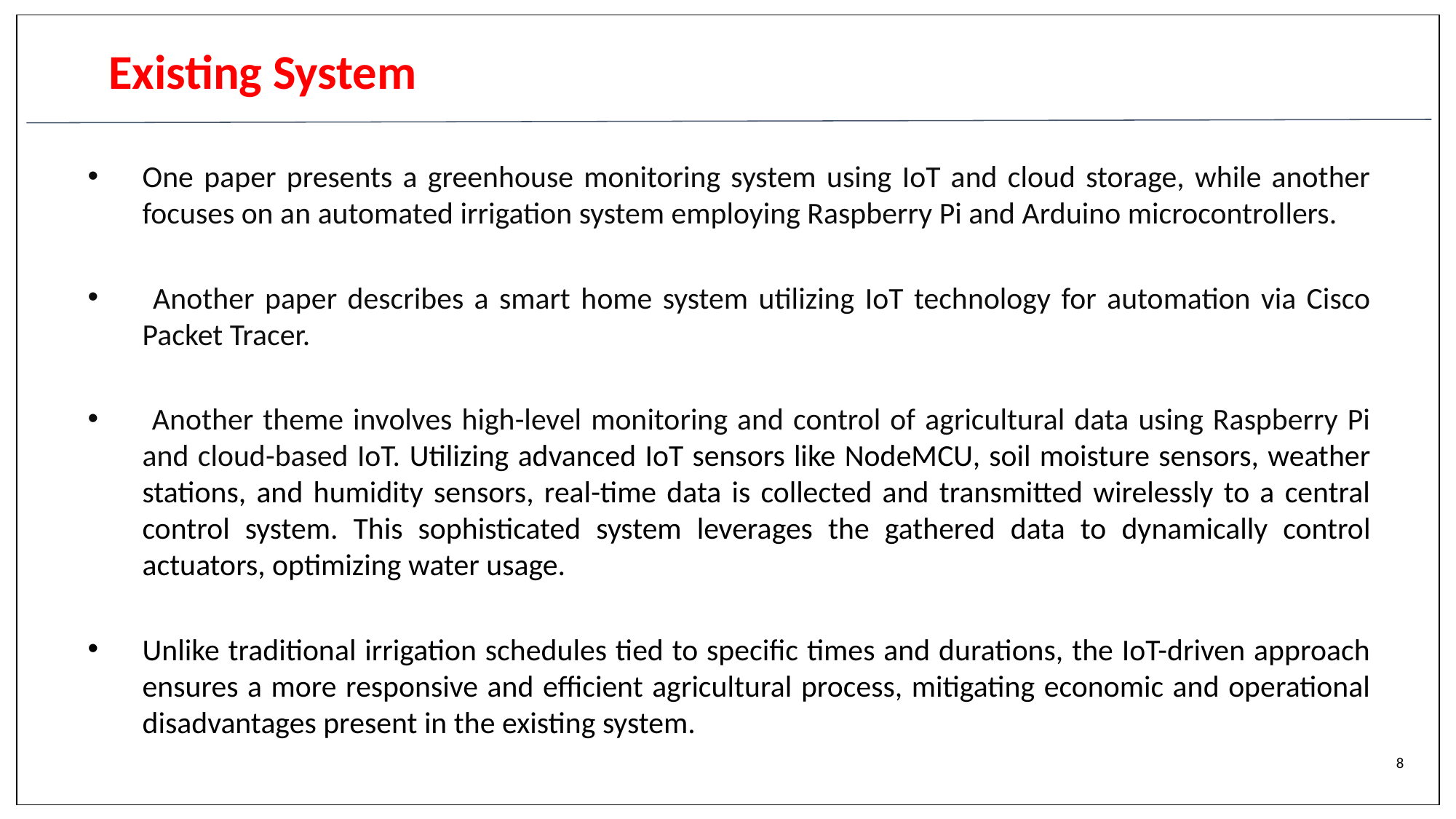

# Existing System
One paper presents a greenhouse monitoring system using IoT and cloud storage, while another focuses on an automated irrigation system employing Raspberry Pi and Arduino microcontrollers.

 Another paper describes a smart home system utilizing IoT technology for automation via Cisco Packet Tracer.

 Another theme involves high-level monitoring and control of agricultural data using Raspberry Pi and cloud-based IoT. Utilizing advanced IoT sensors like NodeMCU, soil moisture sensors, weather stations, and humidity sensors, real-time data is collected and transmitted wirelessly to a central control system. This sophisticated system leverages the gathered data to dynamically control actuators, optimizing water usage.

Unlike traditional irrigation schedules tied to specific times and durations, the IoT-driven approach ensures a more responsive and efficient agricultural process, mitigating economic and operational disadvantages present in the existing system.

8